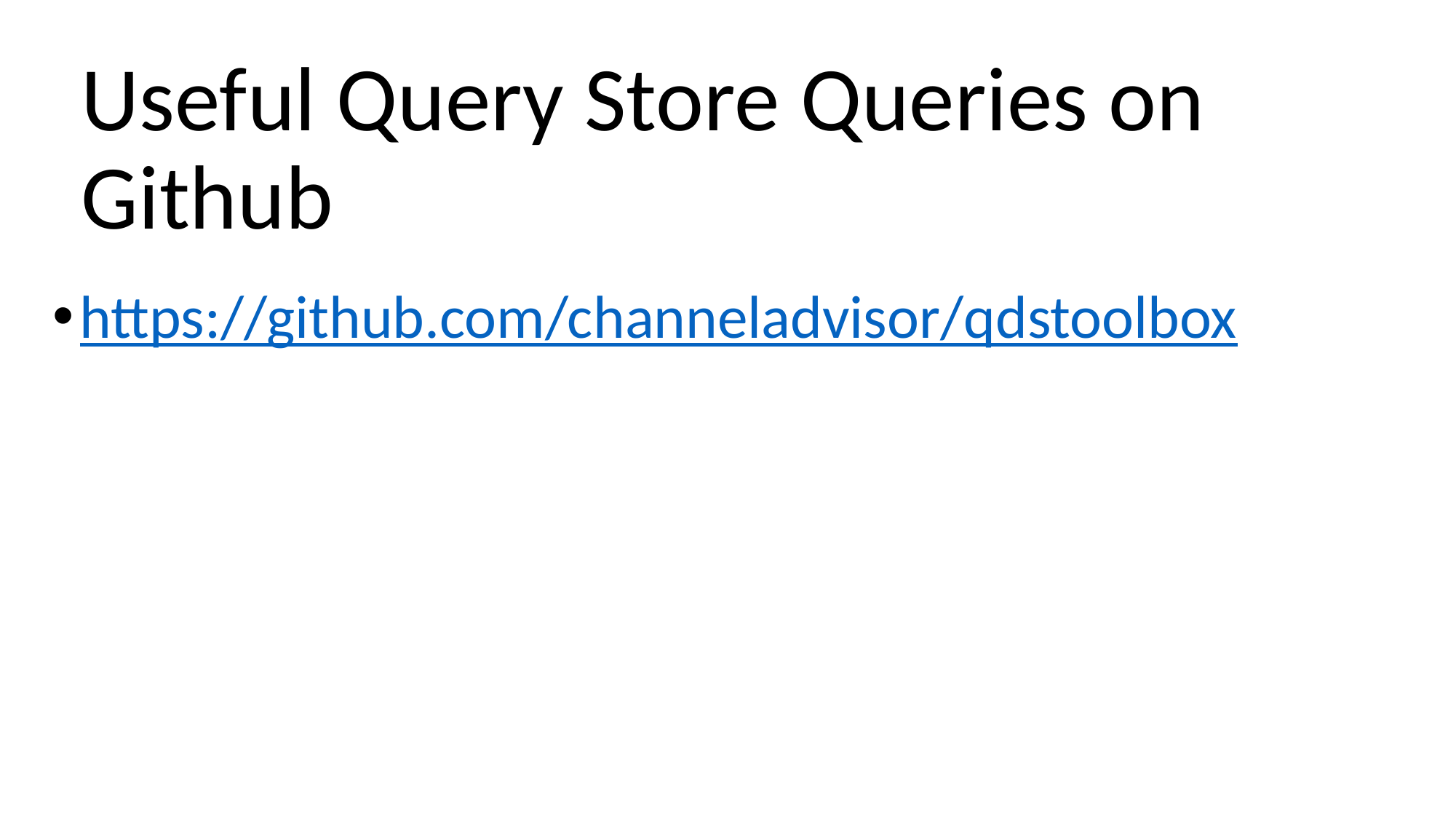

# Useful Query Store Queries on Github
https://github.com/channeladvisor/qdstoolbox